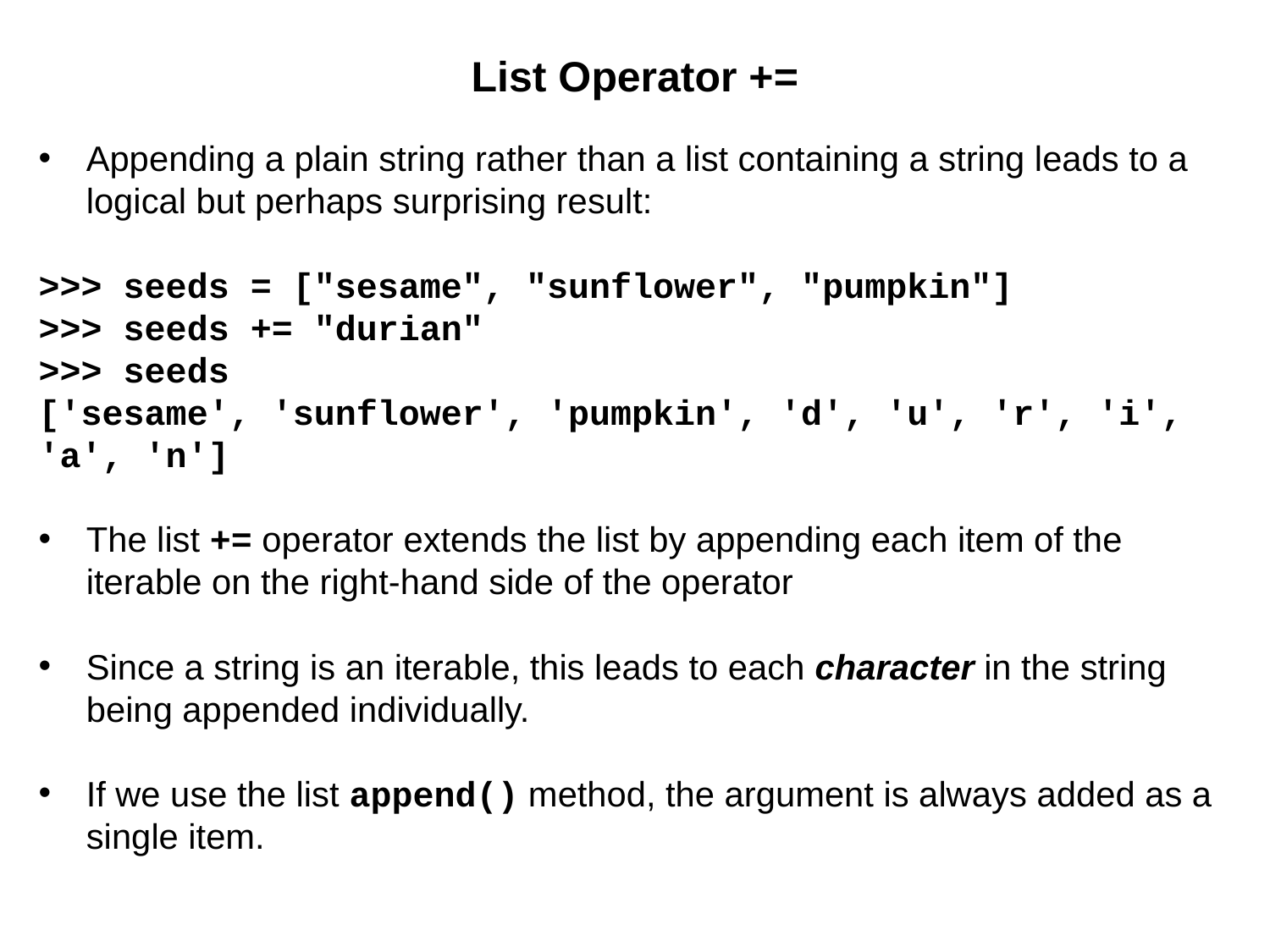

# List Operator +=
Appending a plain string rather than a list containing a string leads to a logical but perhaps surprising result:
>>> seeds = ["sesame", "sunflower", "pumpkin"]
>>> seeds += "durian"
>>> seeds
['sesame', 'sunflower', 'pumpkin', 'd', 'u', 'r', 'i', 'a', 'n']
The list += operator extends the list by appending each item of the iterable on the right-hand side of the operator
Since a string is an iterable, this leads to each character in the string being appended individually.
If we use the list append() method, the argument is always added as a single item.